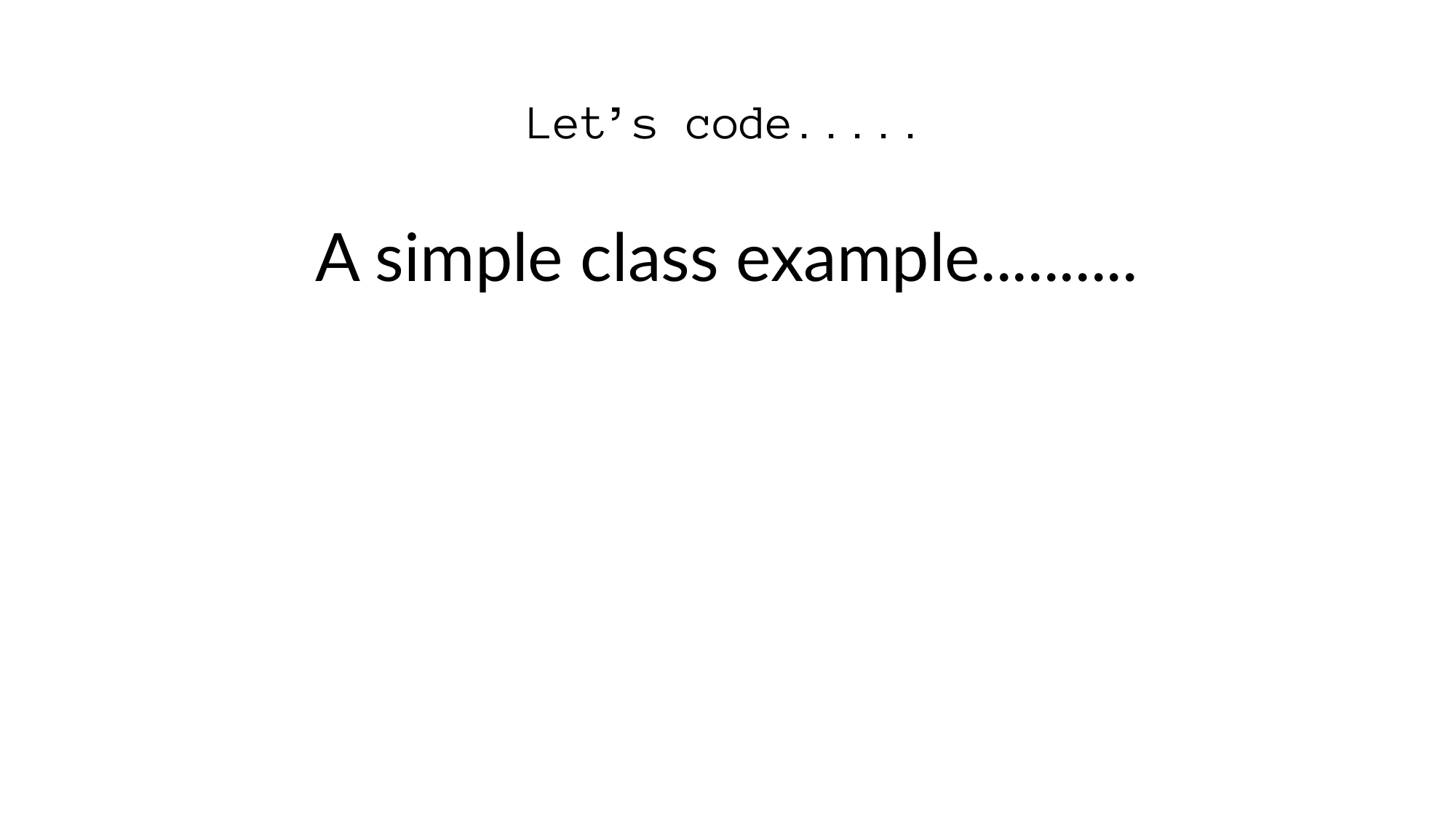

# Let’s code.....
A simple class example..........